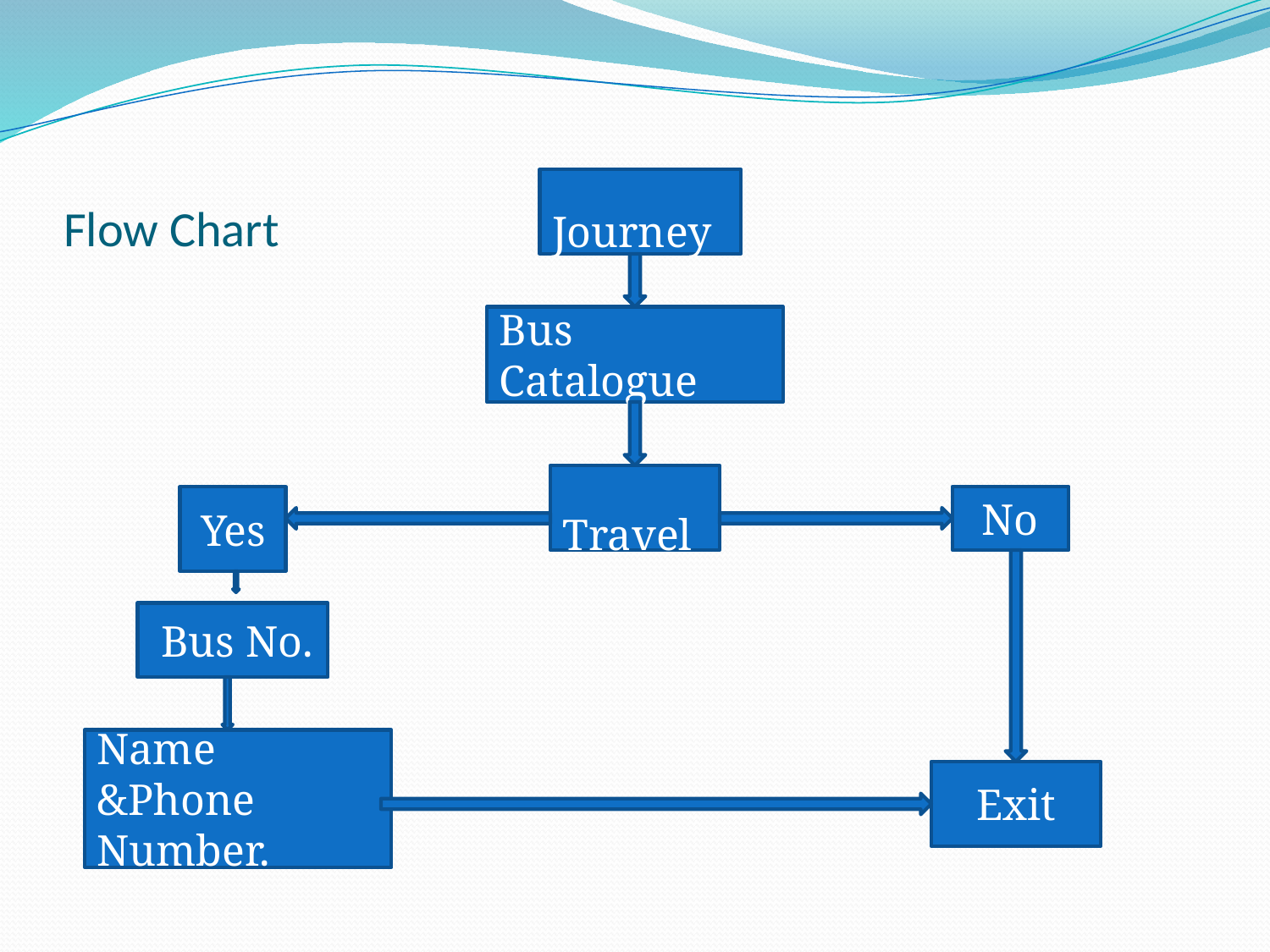

# Flow Chart
  Journey

Bus    Catalogue

  Travel
 Yes
  No

 Bus No.

Name &Phone      Number.
   Exit